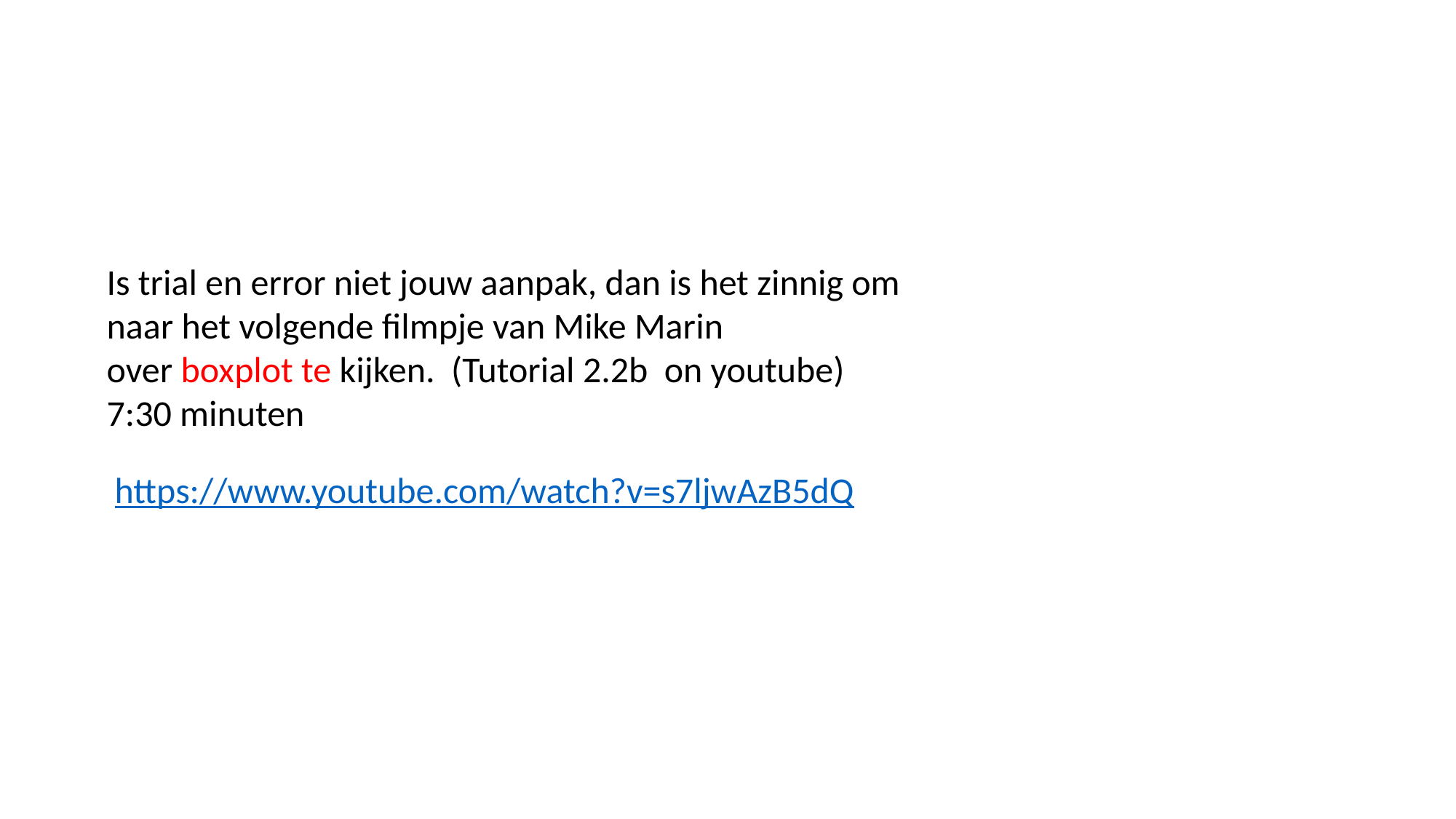

Is trial en error niet jouw aanpak, dan is het zinnig om
naar het volgende filmpje van Mike Marin
over boxplot te kijken.  (Tutorial 2.2b  on youtube)
7:30 minuten
https://www.youtube.com/watch?v=s7ljwAzB5dQ